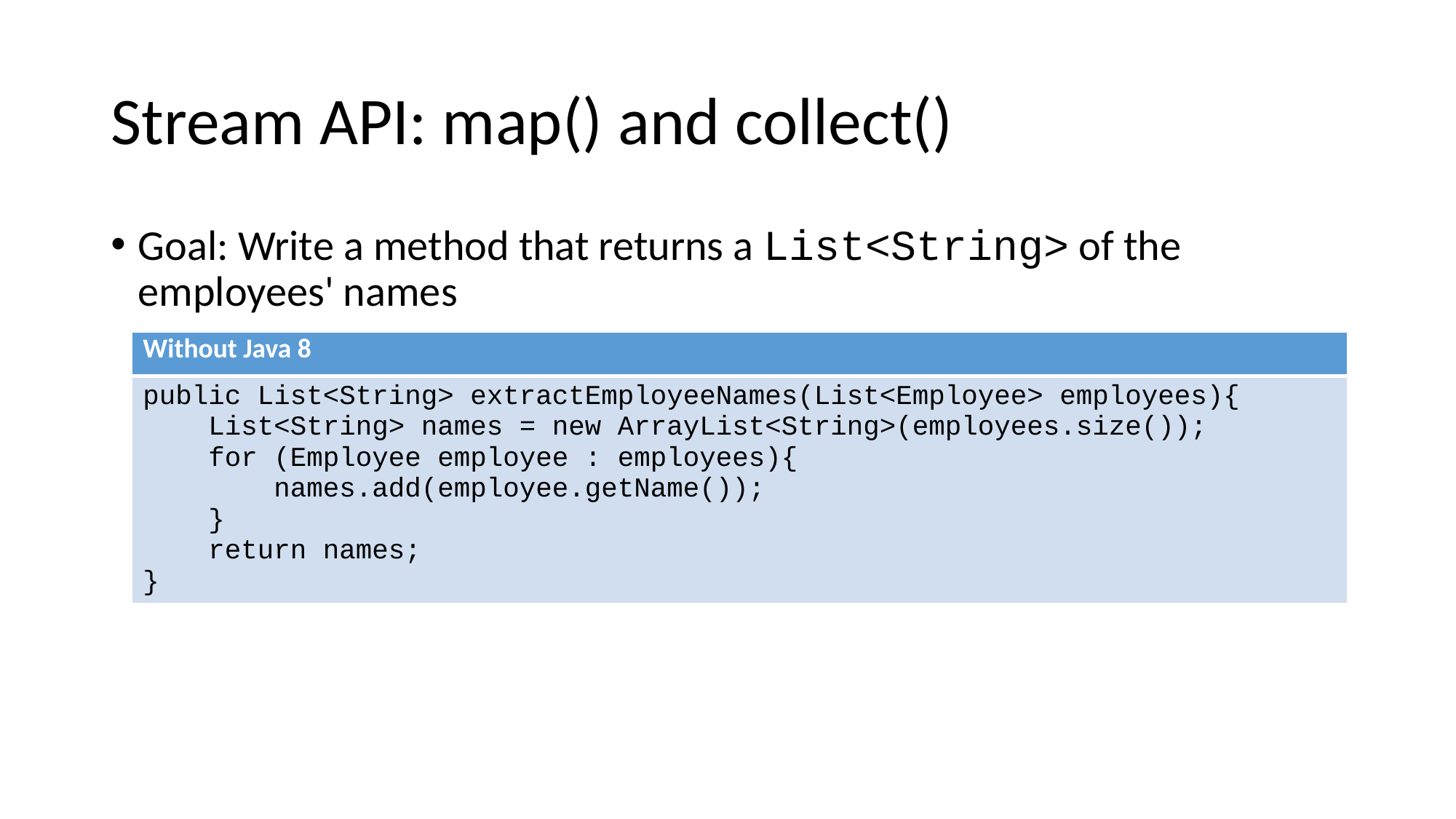

# Stream API: map() and collect()
Goal: Write a method that returns a List<String> of the employees' names
| Without Java 8 |
| --- |
| public List<String> extractEmployeeNames(List<Employee> employees){ List<String> names = new ArrayList<String>(employees.size()); for (Employee employee : employees){ names.add(employee.getName()); } return names; } |